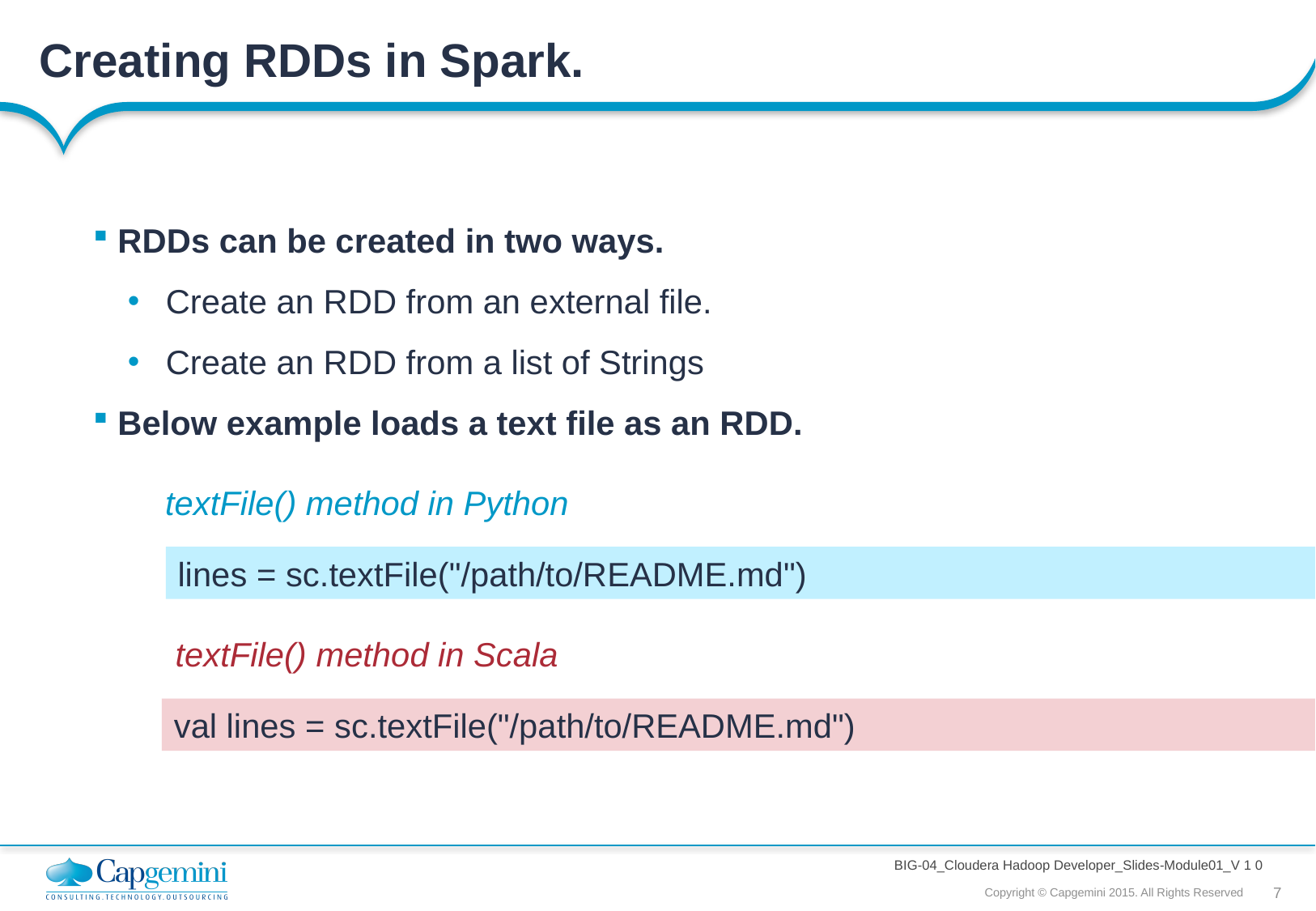

Creating RDDs in Spark.
 RDDs can be created in two ways.
 Create an RDD from an external file.
 Create an RDD from a list of Strings
 Below example loads a text file as an RDD.

textFile() method in Python
lines = sc.textFile("/path/to/README.md")
textFile() method in Scala
val lines = sc.textFile("/path/to/README.md")